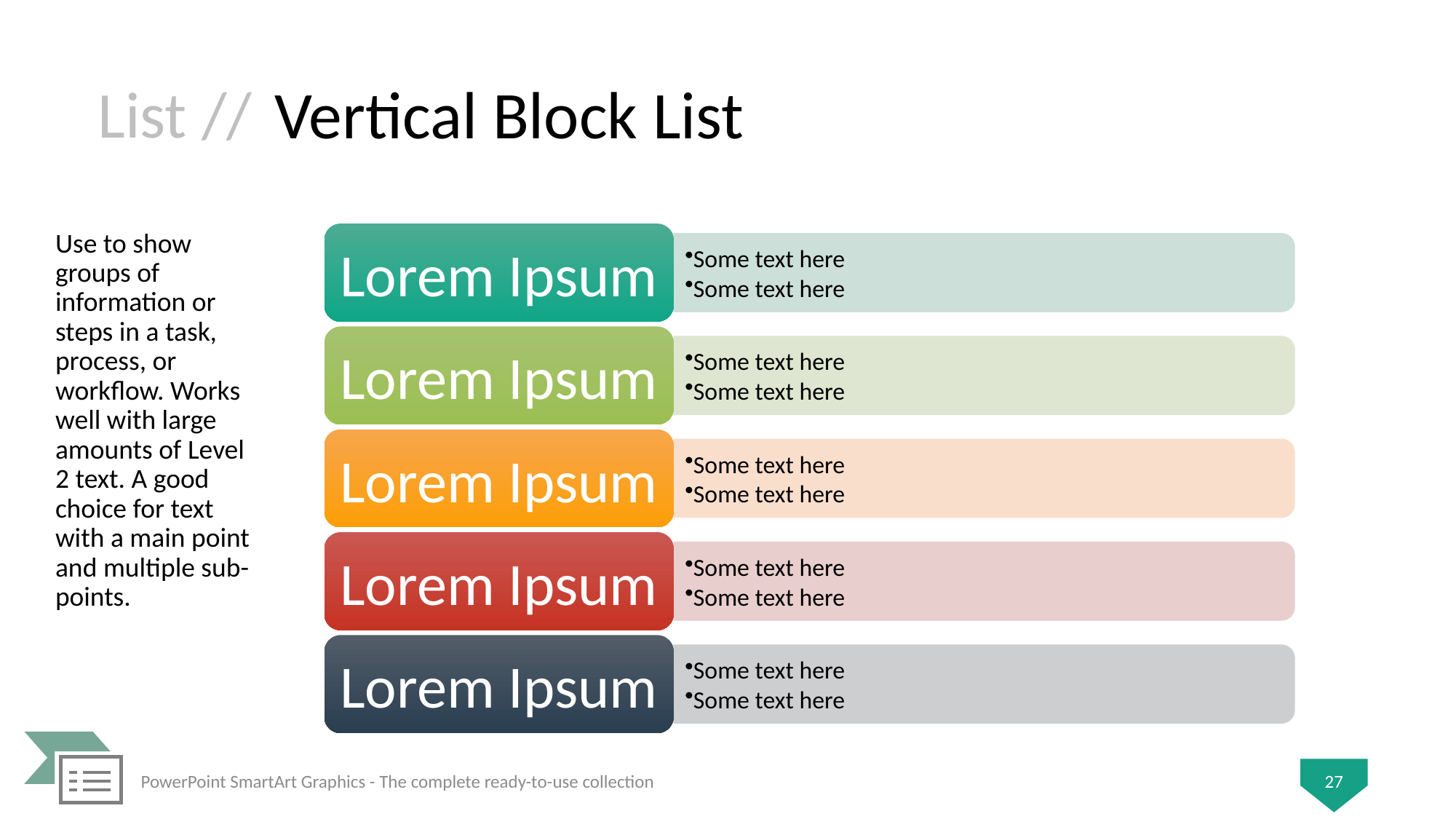

# Vertical Block List
Use to show groups of information or steps in a task, process, or workflow. Works well with large amounts of Level 2 text. A good choice for text with a main point and multiple sub-points.
Lorem Ipsum
Lorem Ipsum
Lorem Ipsum
Lorem Ipsum
Lorem Ipsum
Some text here
Some text here
Some text here
Some text here
Some text here
Some text here
Some text here
Some text here
Some text here
Some text here
PowerPoint SmartArt Graphics - The complete ready-to-use collection
27